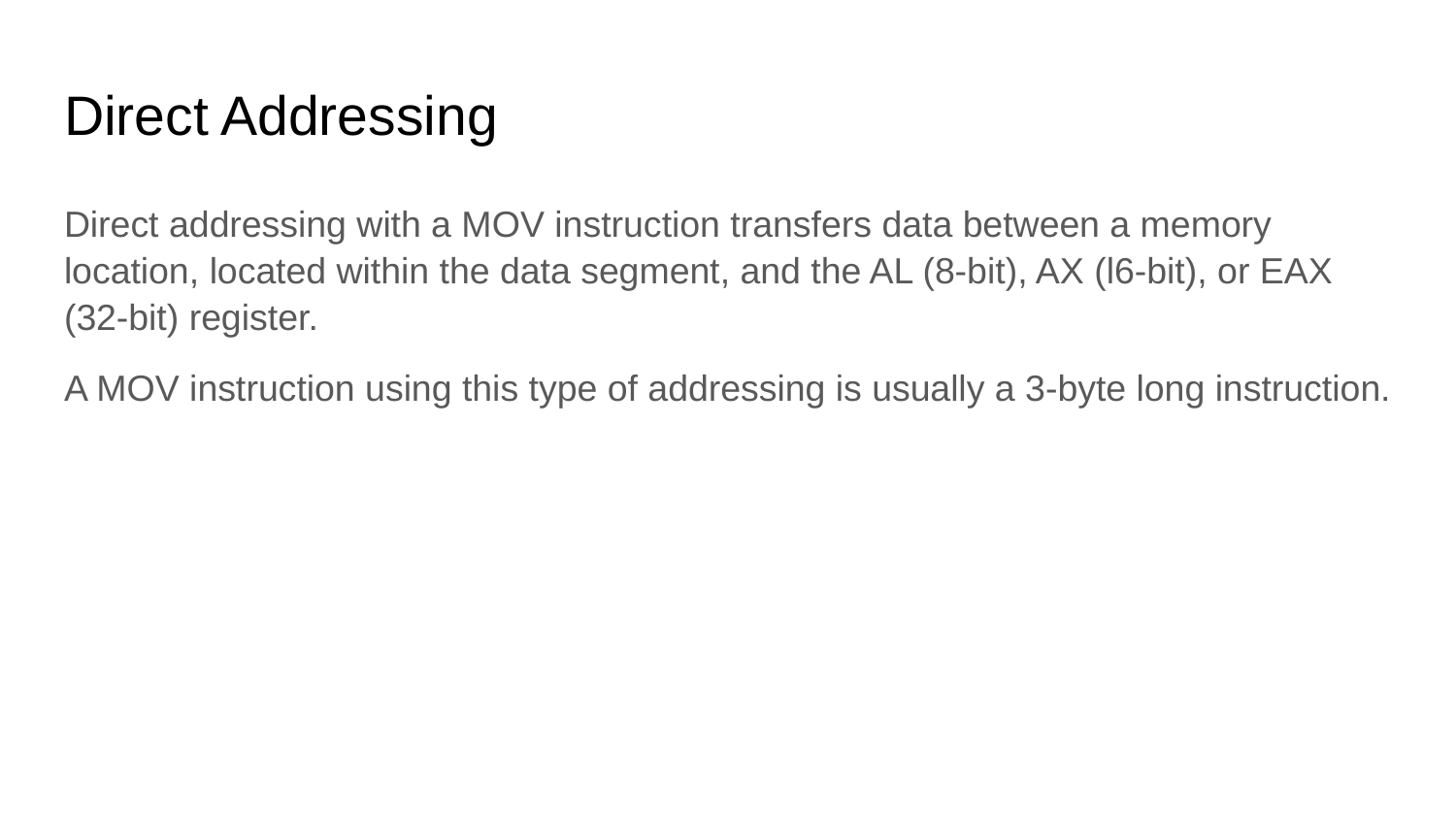

# Direct Addressing
Direct addressing with a MOV instruction transfers data between a memory location, located within the data segment, and the AL (8-bit), AX (l6-bit), or EAX (32-bit) register.
A MOV instruction using this type of addressing is usually a 3-byte long instruction.